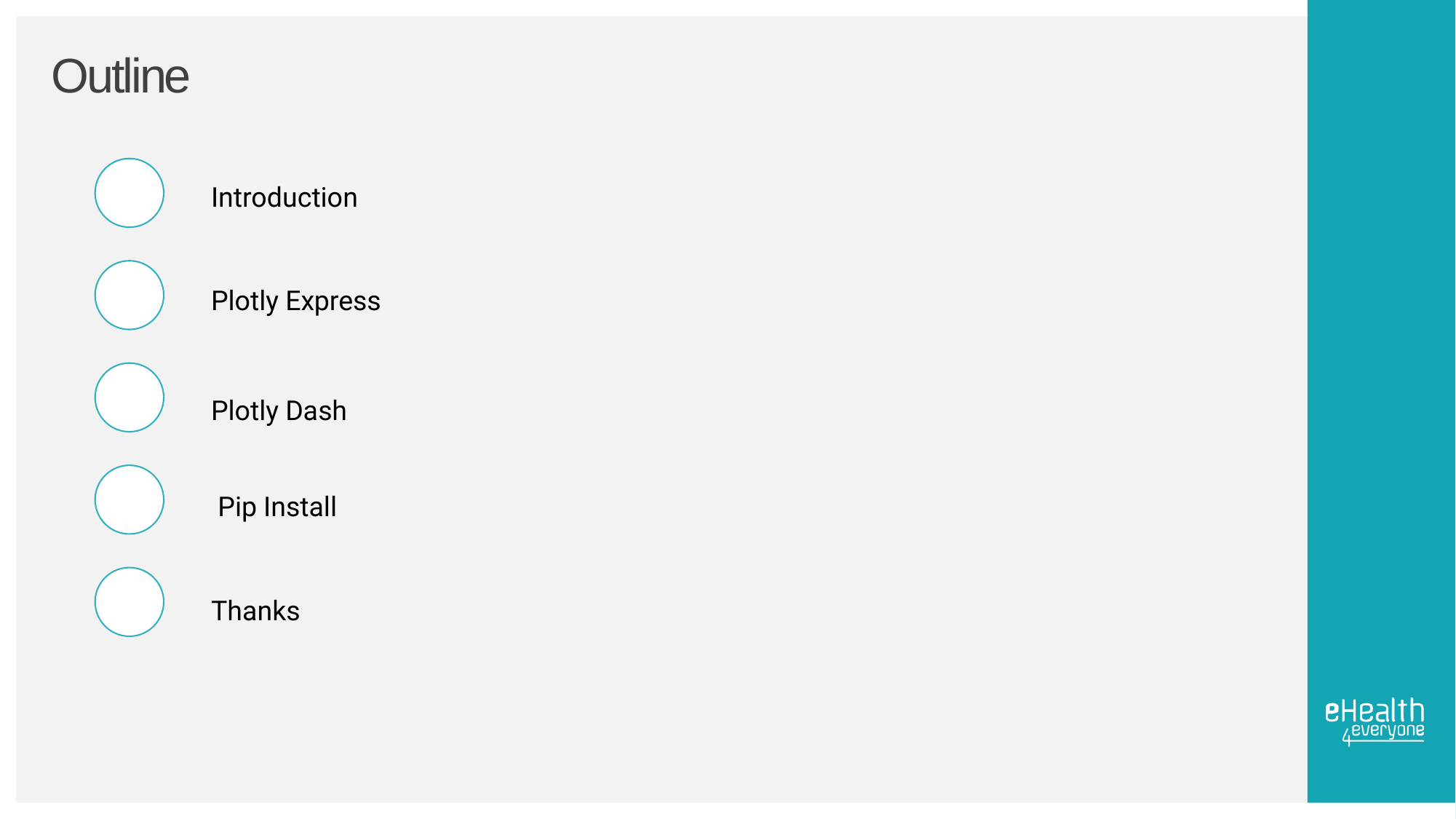

# Outline
Introduction
Plotly Express
Plotly Dash
Pip Install
Thanks